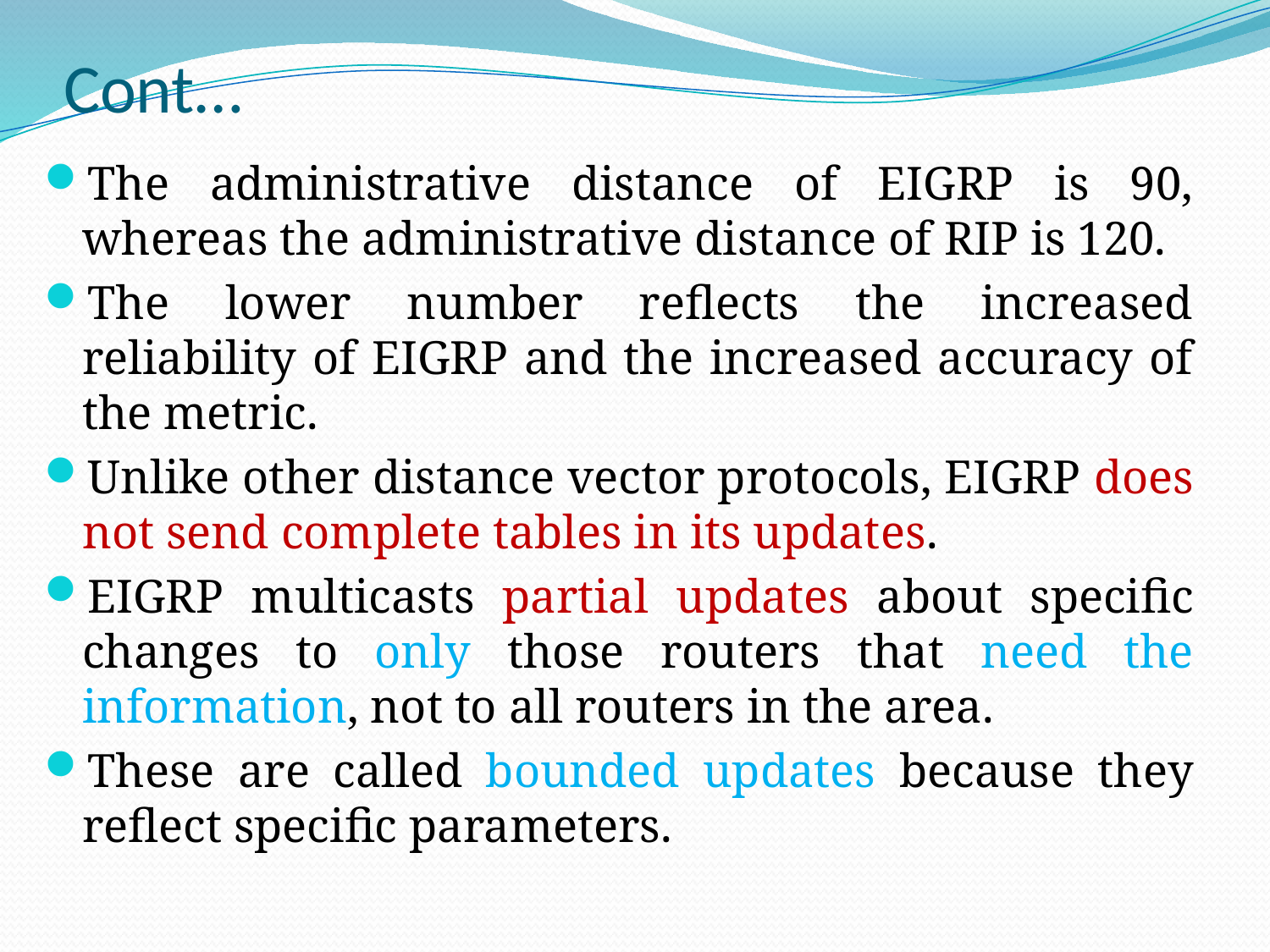

# Cont…
The administrative distance of EIGRP is 90, whereas the administrative distance of RIP is 120.
The lower number reflects the increased reliability of EIGRP and the increased accuracy of the metric.
Unlike other distance vector protocols, EIGRP does not send complete tables in its updates.
EIGRP multicasts partial updates about specific changes to only those routers that need the information, not to all routers in the area.
These are called bounded updates because they reflect specific parameters.